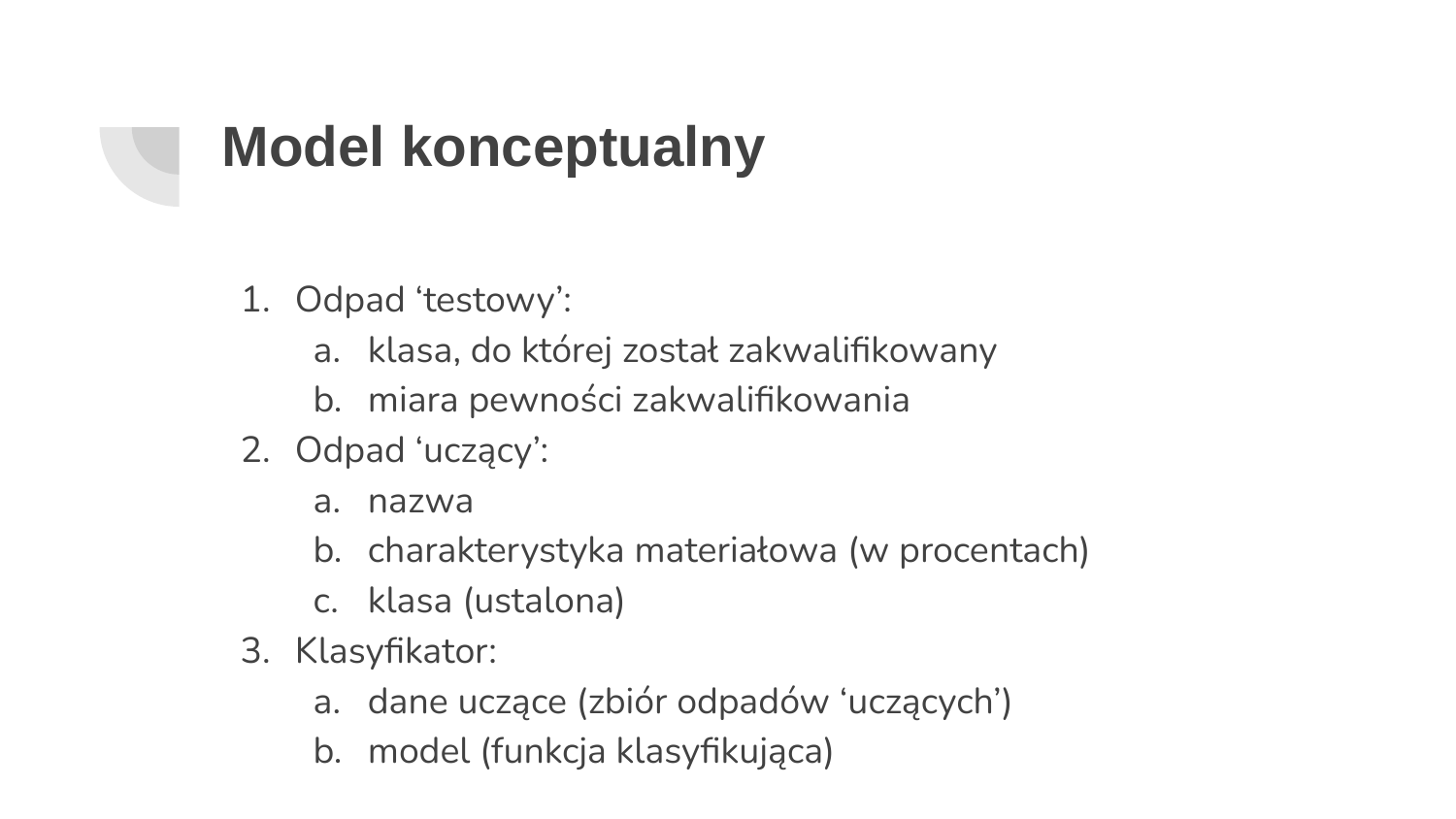

# Model konceptualny
Odpad ‘testowy’:
klasa, do której został zakwalifikowany
miara pewności zakwalifikowania
Odpad ‘uczący’:
nazwa
charakterystyka materiałowa (w procentach)
klasa (ustalona)
Klasyfikator:
dane uczące (zbiór odpadów ‘uczących’)
model (funkcja klasyfikująca)